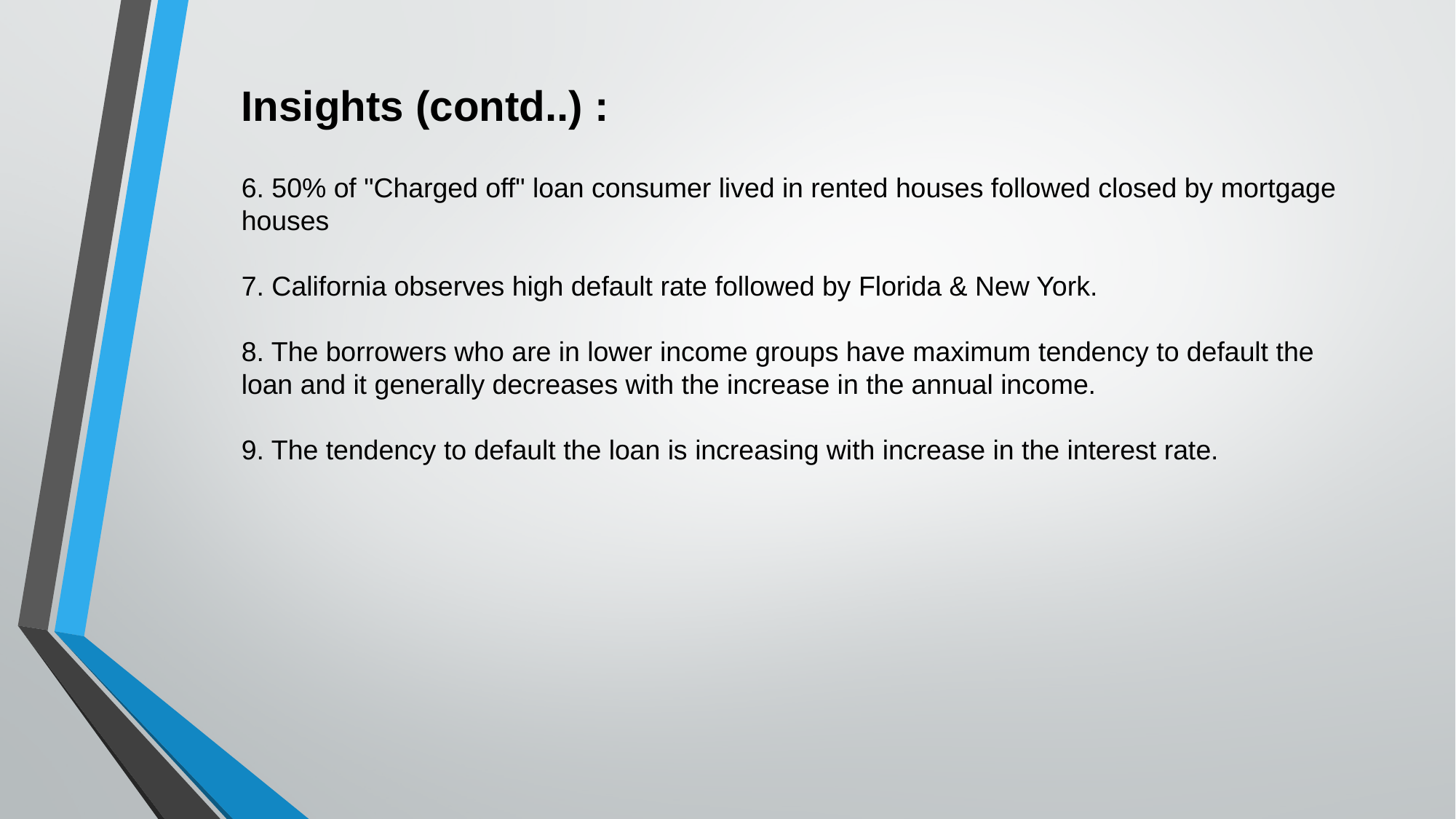

Insights (contd..) :
6. 50% of "Charged off" loan consumer lived in rented houses followed closed by mortgage houses

7. California observes high default rate followed by Florida & New York.

8. The borrowers who are in lower income groups have maximum tendency to default the loan and it generally decreases with the increase in the annual income.

9. The tendency to default the loan is increasing with increase in the interest rate.